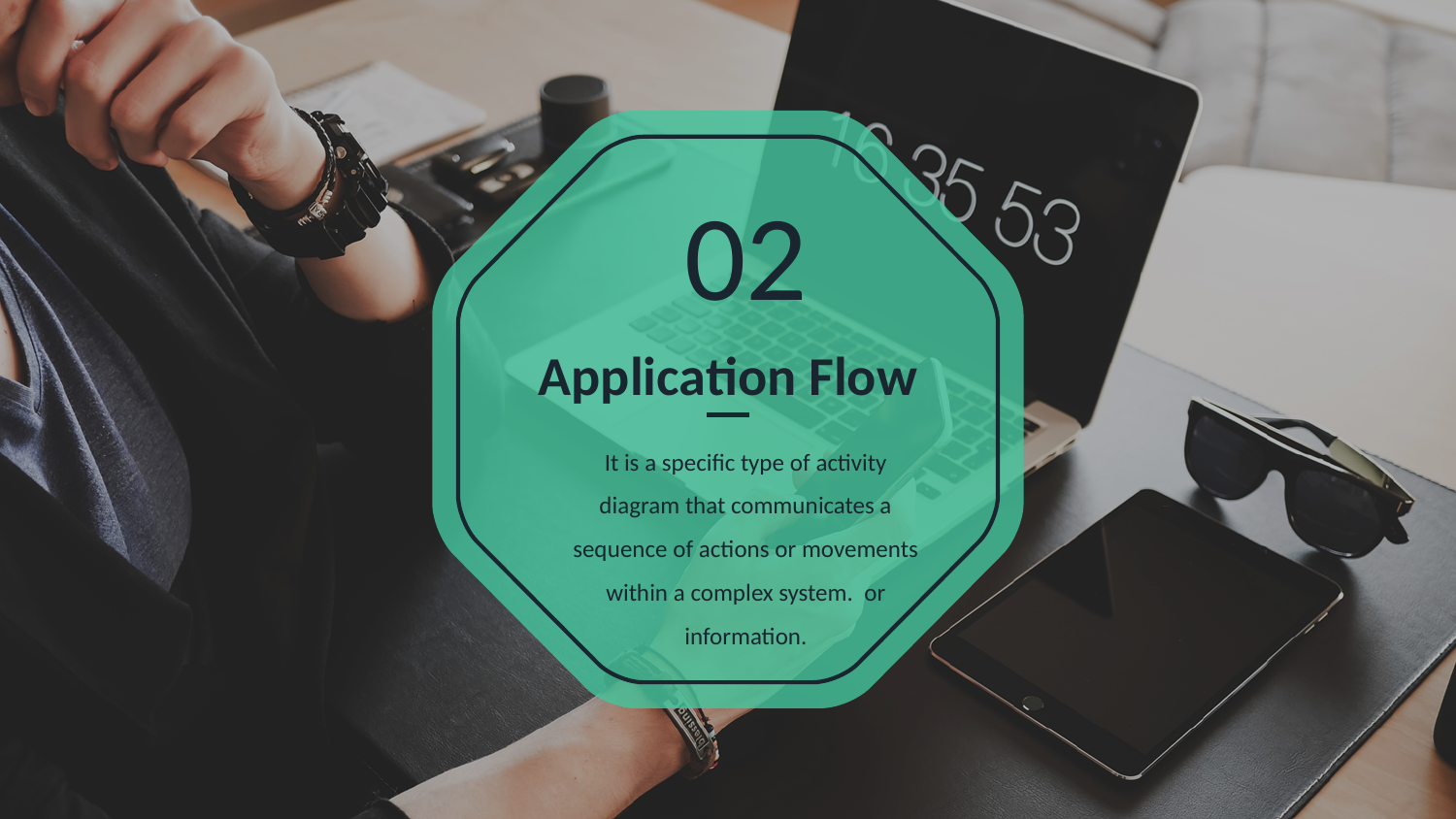

02
Application Flow
It is a specific type of activity diagram that communicates a sequence of actions or movements within a complex system.  or information.